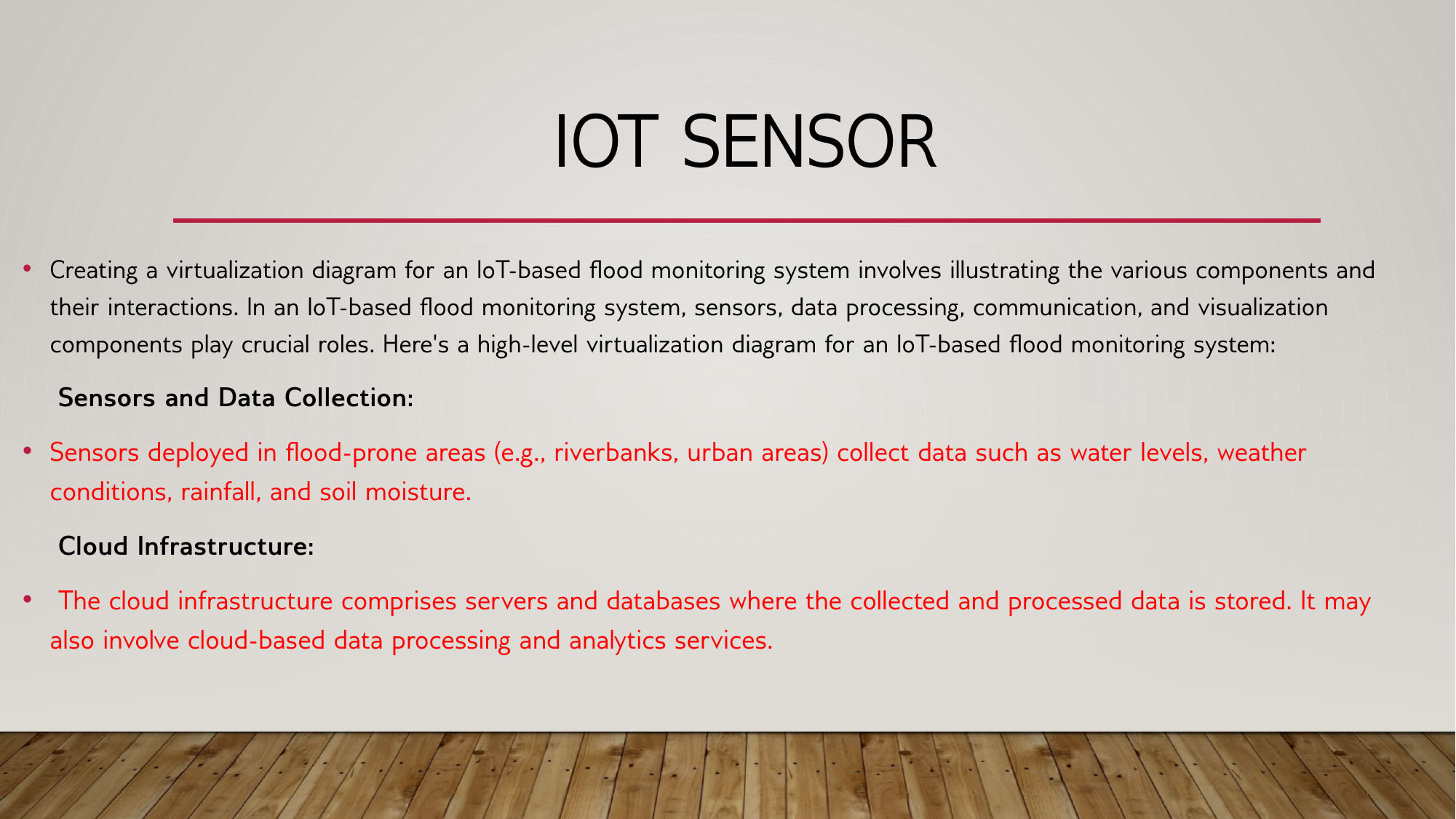

# IOT SENSOR
Creating a virtualization diagram for an IoT-based flood monitoring system involves illustrating the various components and their interactions. In an IoT-based flood monitoring system, sensors, data processing, communication, and visualization components play crucial roles. Here's a high-level virtualization diagram for an IoT-based flood monitoring system:
    Sensors and Data Collection:
Sensors deployed in flood-prone areas (e.g., riverbanks, urban areas) collect data such as water levels, weather conditions, rainfall, and soil moisture.
    Cloud Infrastructure:
 The cloud infrastructure comprises servers and databases where the collected and processed data is stored. It may also involve cloud-based data processing and analytics services.